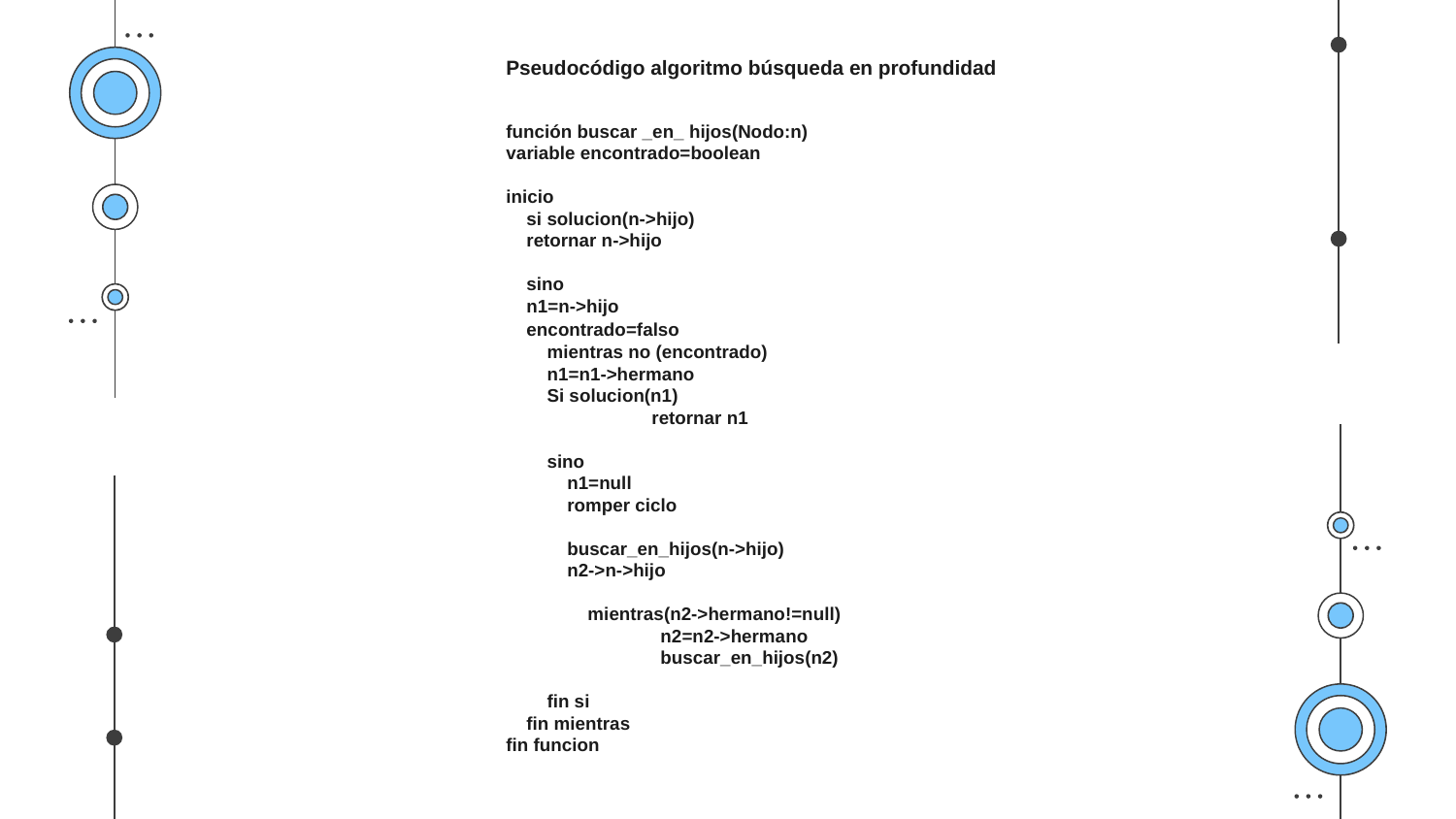

Pseudocódigo algoritmo búsqueda en profundidad

función buscar _en_ hijos(Nodo:n)
variable encontrado=boolean

inicio
    si solucion(n->hijo)
    retornar n->hijo

    sino
    n1=n->hijo
    encontrado=falso
        mientras no (encontrado)
        n1=n1->hermano
        Si solucion(n1)
        	retornar n1

        sino
            n1=null
            romper ciclo

            buscar_en_hijos(n->hijo)
            n2->n->hijo

                mientras(n2->hermano!=null)
                n2=n2->hermano
                buscar_en_hijos(n2)

        fin si
    fin mientras
fin funcion